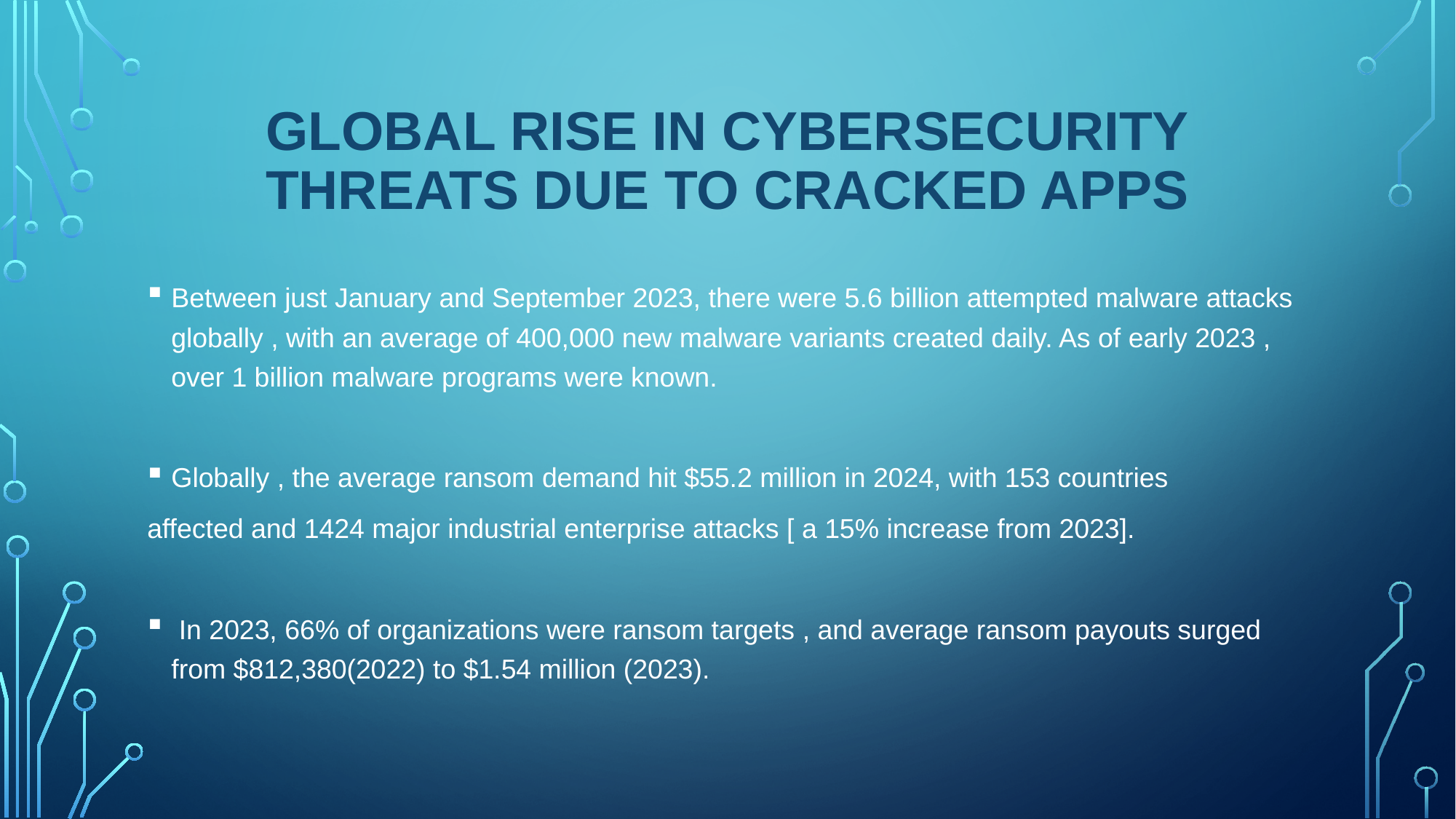

# Global rise in cybersecurity threats due to cracked apps
Between just January and September 2023, there were 5.6 billion attempted malware attacks globally , with an average of 400,000 new malware variants created daily. As of early 2023 , over 1 billion malware programs were known.

Globally , the average ransom demand hit $55.2 million in 2024, with 153 countries
affected and 1424 major industrial enterprise attacks [ a 15% increase from 2023].

 In 2023, 66% of organizations were ransom targets , and average ransom payouts surged from $812,380(2022) to $1.54 million (2023).